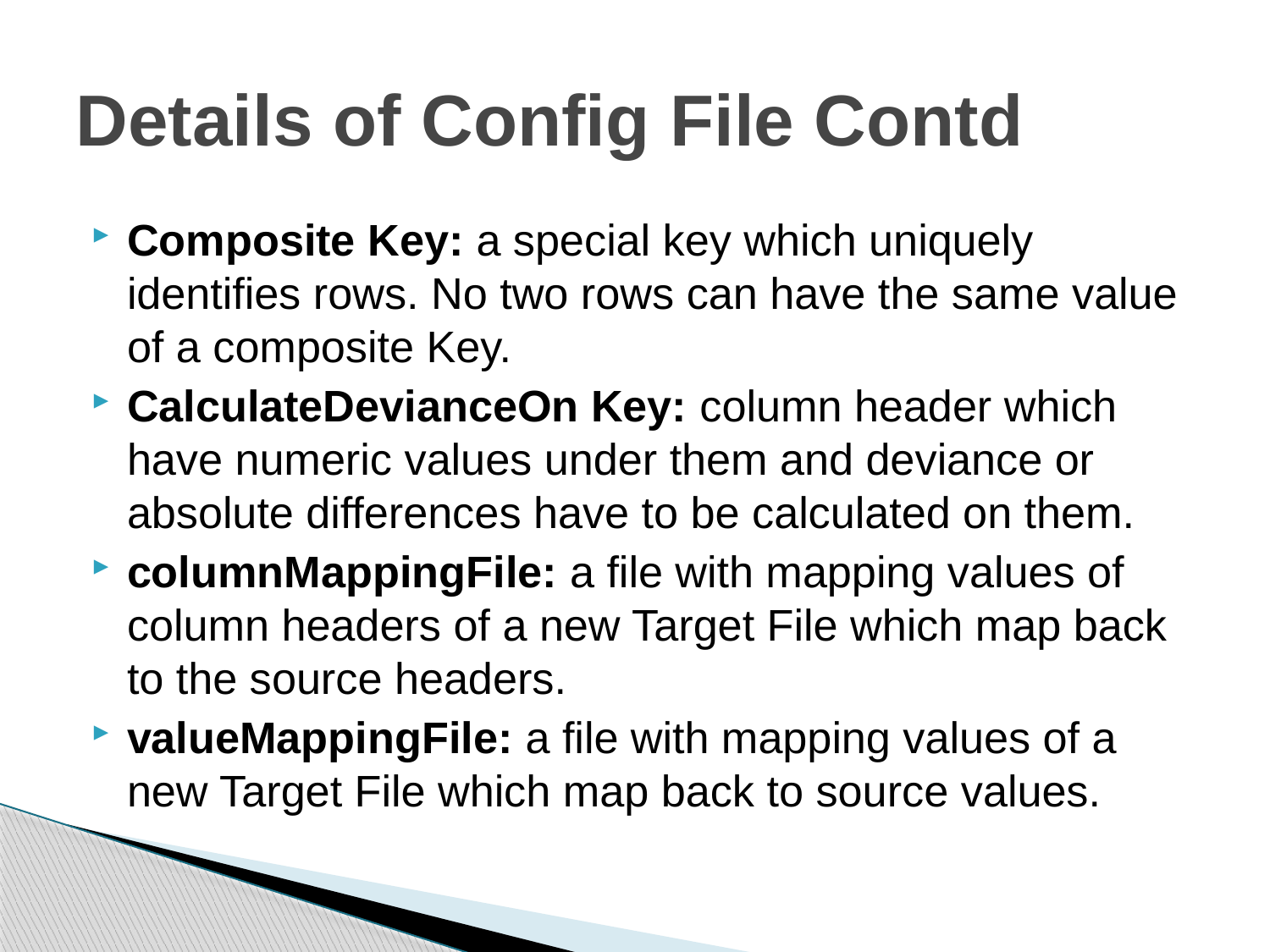

# Details of Config File Contd
Composite Key: a special key which uniquely identifies rows. No two rows can have the same value of a composite Key.
CalculateDevianceOn Key: column header which have numeric values under them and deviance or absolute differences have to be calculated on them.
columnMappingFile: a file with mapping values of column headers of a new Target File which map back to the source headers.
valueMappingFile: a file with mapping values of a new Target File which map back to source values.